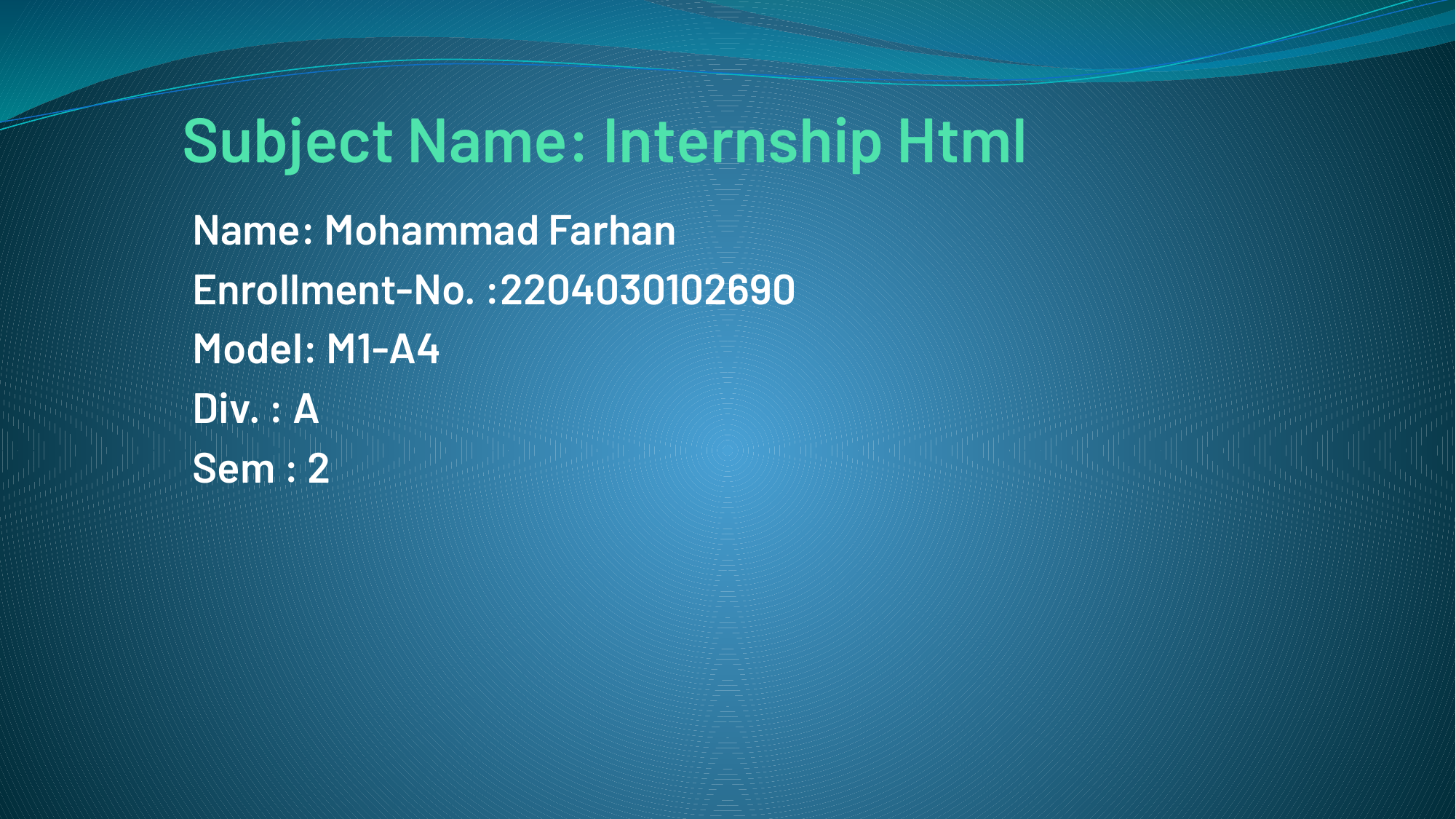

# Subject Name: Internship Html
Name: Mohammad Farhan
Enrollment-No. :2204030102690
Model: M1-A4
Div. : A
Sem : 2